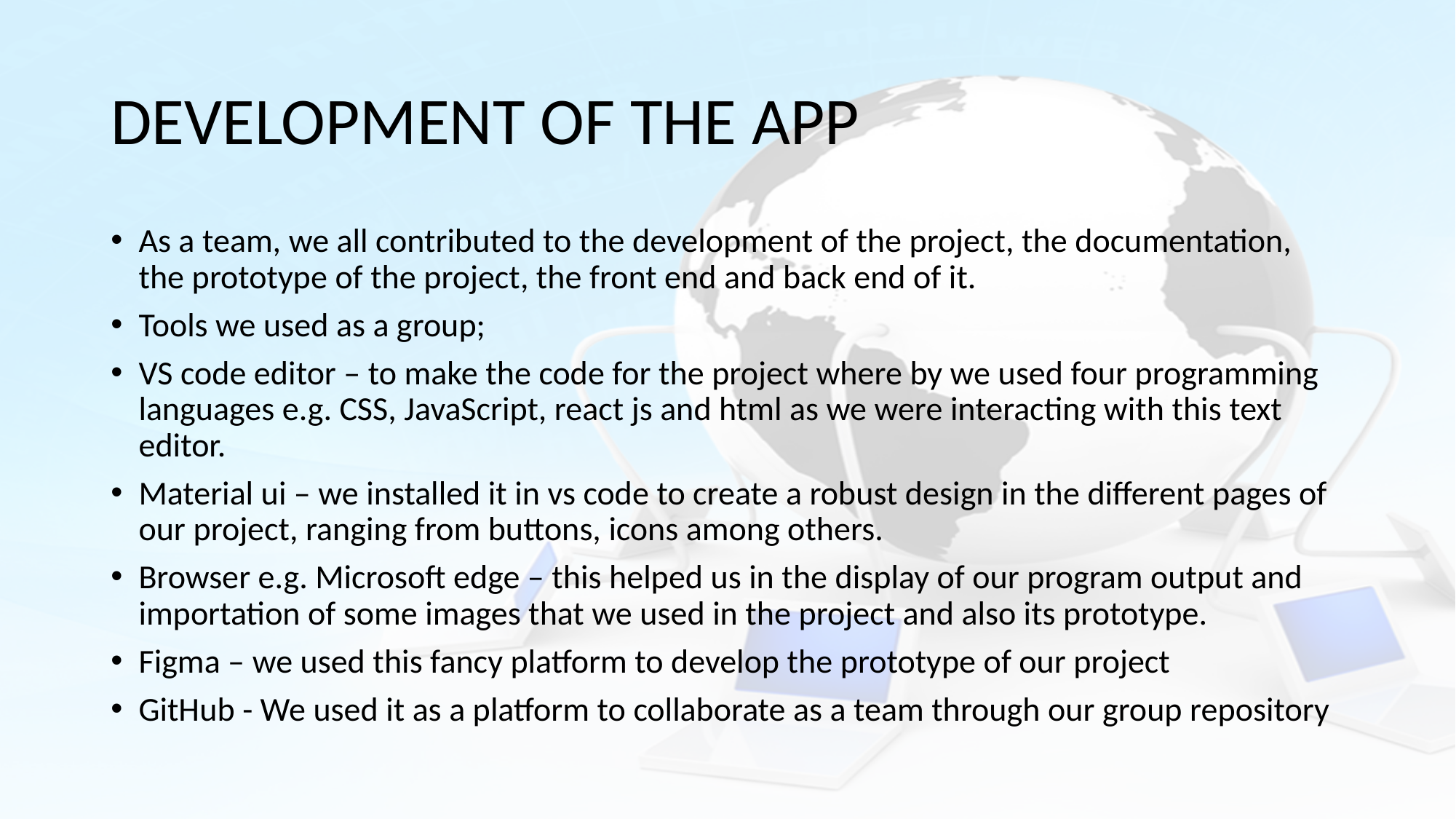

# DEVELOPMENT OF THE APP
As a team, we all contributed to the development of the project, the documentation, the prototype of the project, the front end and back end of it.
Tools we used as a group;
VS code editor – to make the code for the project where by we used four programming languages e.g. CSS, JavaScript, react js and html as we were interacting with this text editor.
Material ui – we installed it in vs code to create a robust design in the different pages of our project, ranging from buttons, icons among others.
Browser e.g. Microsoft edge – this helped us in the display of our program output and importation of some images that we used in the project and also its prototype.
Figma – we used this fancy platform to develop the prototype of our project
GitHub - We used it as a platform to collaborate as a team through our group repository